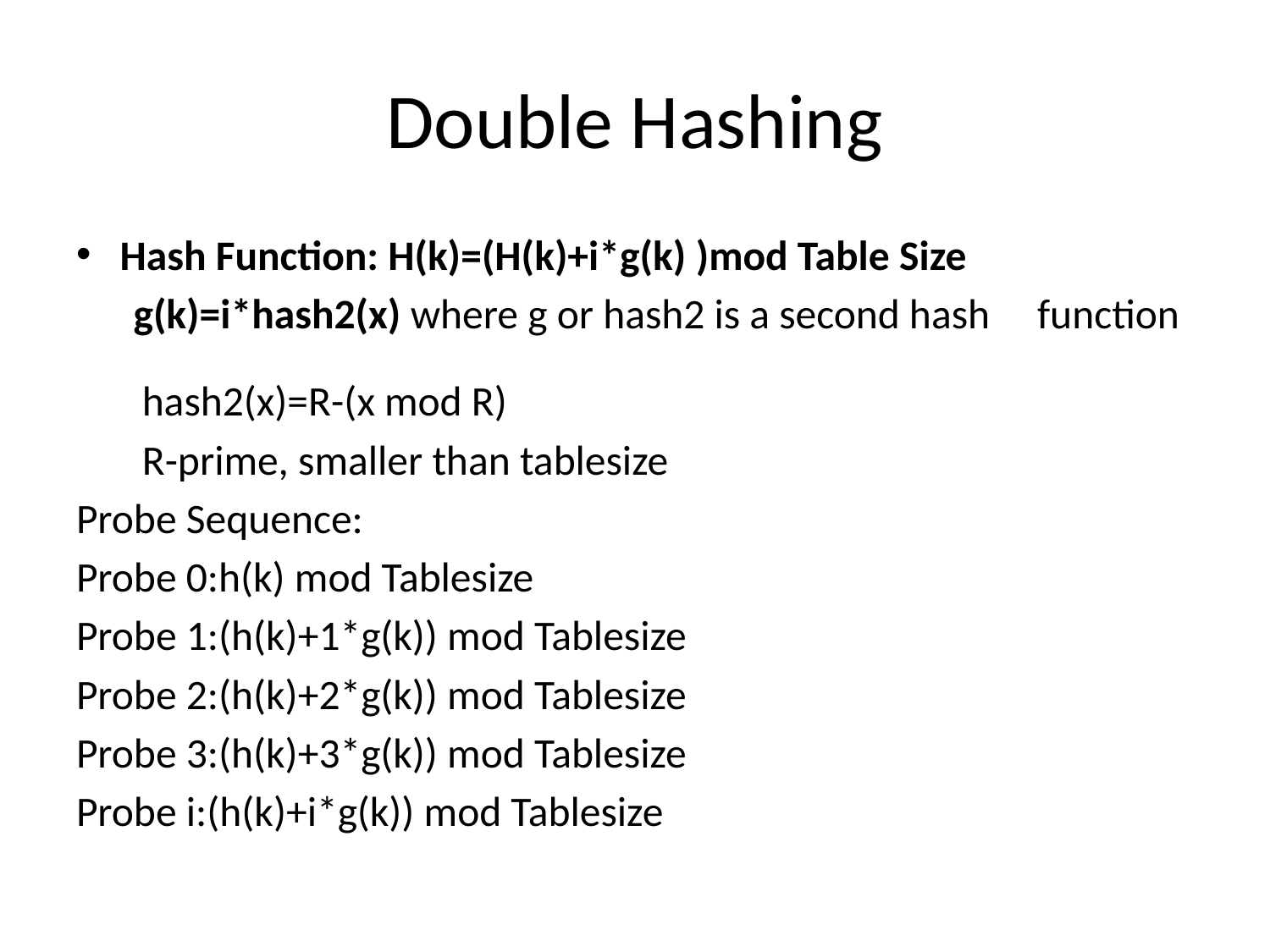

# Double Hashing
Hash Function: H(k)=(H(k)+i*g(k) )mod Table Size
      g(k)=i*hash2(x) where g or hash2 is a second hash     function
            hash2(x)=R-(x mod R)
            R-prime, smaller than tablesize
Probe Sequence:
Probe 0:h(k) mod Tablesize
Probe 1:(h(k)+1*g(k)) mod Tablesize
Probe 2:(h(k)+2*g(k)) mod Tablesize
Probe 3:(h(k)+3*g(k)) mod Tablesize
Probe i:(h(k)+i*g(k)) mod Tablesize